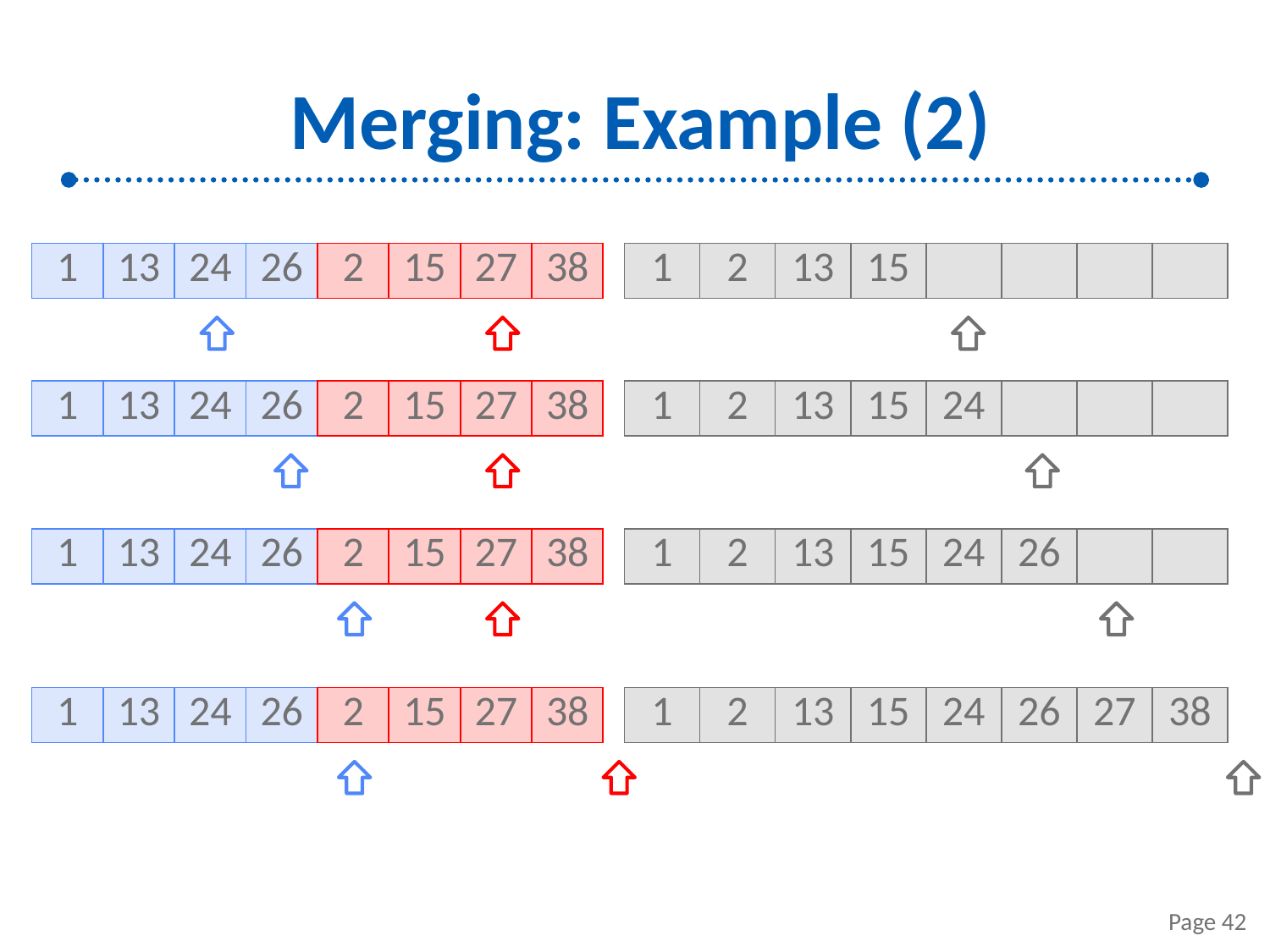

# Merging: Example (2)
| 1 | 13 | 24 | 26 |
| --- | --- | --- | --- |
| 2 | 15 | 27 | 38 |
| --- | --- | --- | --- |
| 1 | 2 | 13 | 15 |  |  |  |  |
| --- | --- | --- | --- | --- | --- | --- | --- |

| 1 | 13 | 24 | 26 |
| --- | --- | --- | --- |
| 2 | 15 | 27 | 38 |
| --- | --- | --- | --- |
| 1 | 2 | 13 | 15 | 24 |  |  |  |
| --- | --- | --- | --- | --- | --- | --- | --- |

| 1 | 13 | 24 | 26 |
| --- | --- | --- | --- |
| 2 | 15 | 27 | 38 |
| --- | --- | --- | --- |
| 1 | 2 | 13 | 15 | 24 | 26 |  |  |
| --- | --- | --- | --- | --- | --- | --- | --- |

| 1 | 13 | 24 | 26 |
| --- | --- | --- | --- |
| 2 | 15 | 27 | 38 |
| --- | --- | --- | --- |
| 1 | 2 | 13 | 15 | 24 | 26 | 27 | 38 |
| --- | --- | --- | --- | --- | --- | --- | --- |

Page 42